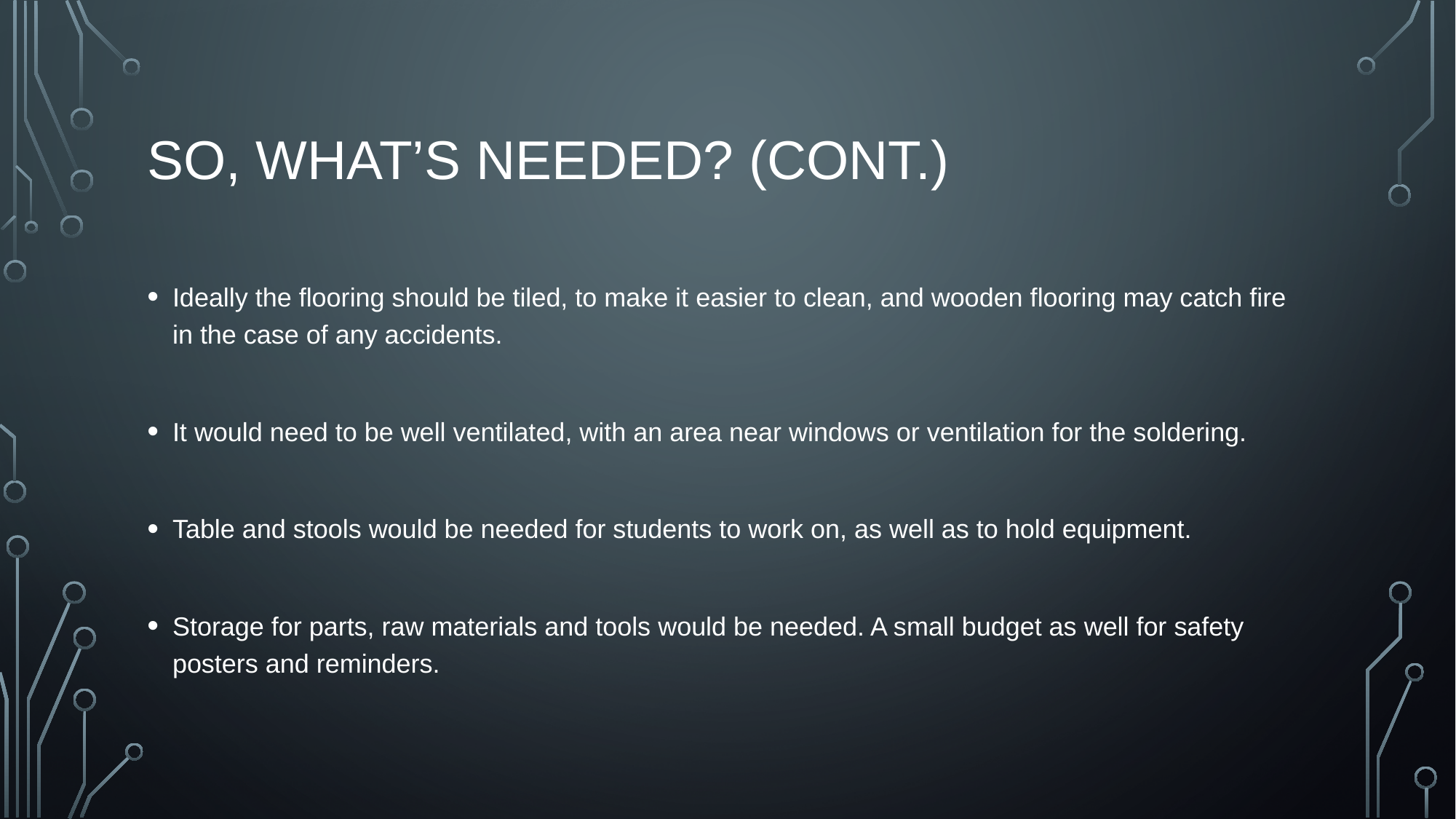

# So, what’s needed? (cont.)
Ideally the flooring should be tiled, to make it easier to clean, and wooden flooring may catch fire in the case of any accidents.

It would need to be well ventilated, with an area near windows or ventilation for the soldering.

Table and stools would be needed for students to work on, as well as to hold equipment.

Storage for parts, raw materials and tools would be needed. A small budget as well for safety posters and reminders.